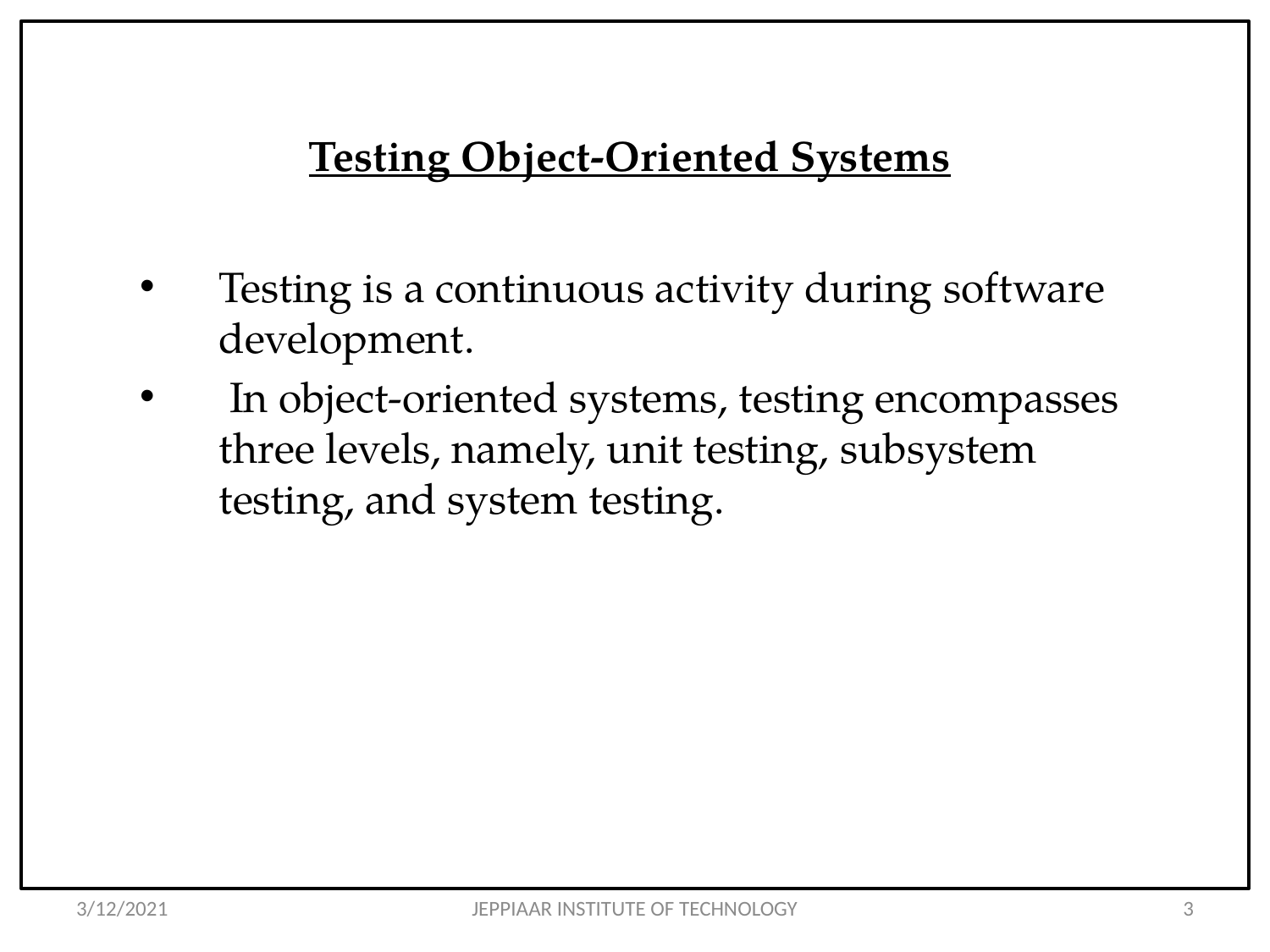

# Testing Object-Oriented Systems
Testing is a continuous activity during software development.
 In object-oriented systems, testing encompasses three levels, namely, unit testing, subsystem testing, and system testing.

3/12/2021
JEPPIAAR INSTITUTE OF TECHNOLOGY
3